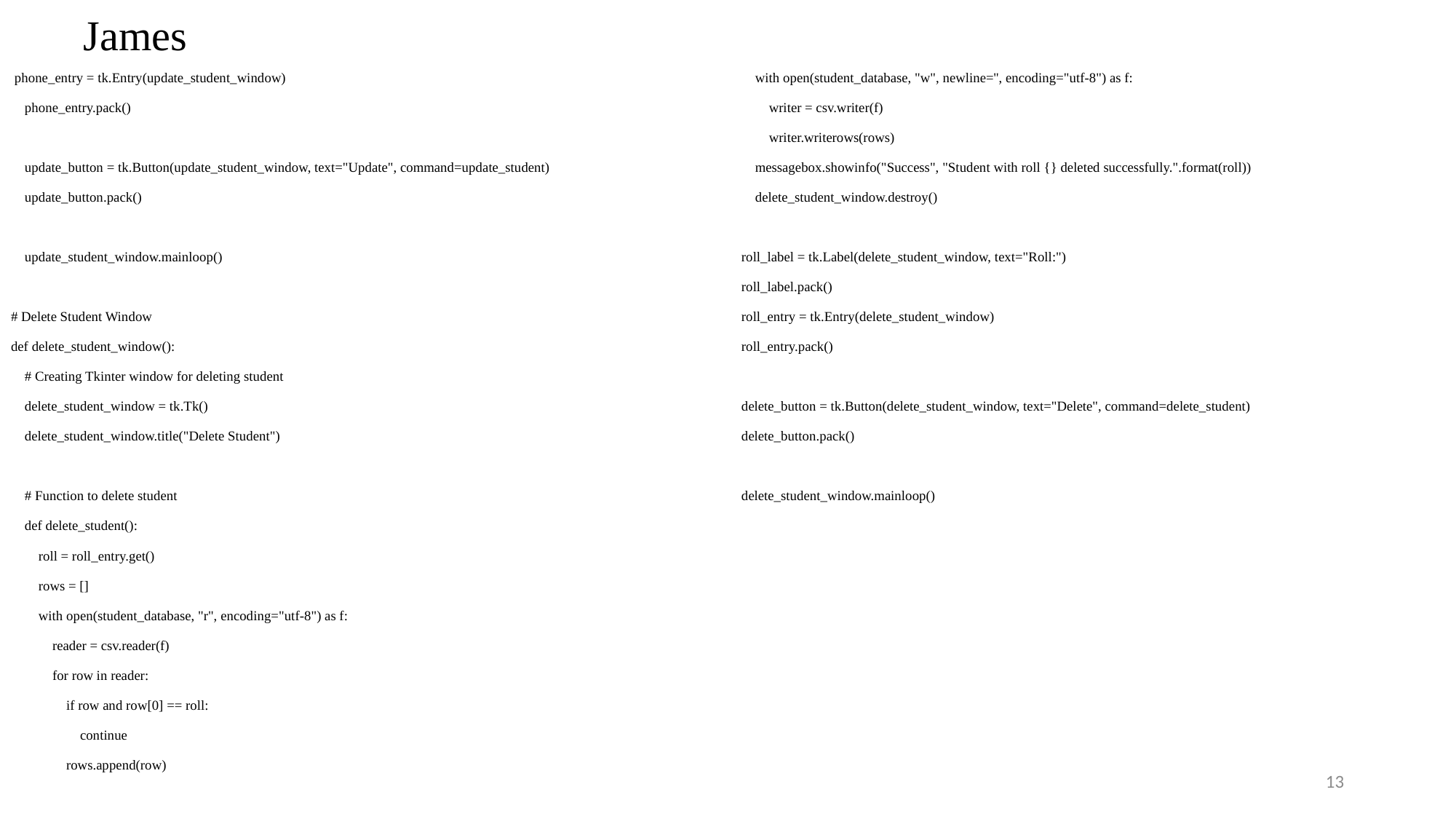

# James
 phone_entry = tk.Entry(update_student_window)
    phone_entry.pack()

    update_button = tk.Button(update_student_window, text="Update", command=update_student)
    update_button.pack()

    update_student_window.mainloop()

# Delete Student Window
def delete_student_window():
    # Creating Tkinter window for deleting student
    delete_student_window = tk.Tk()
    delete_student_window.title("Delete Student")

    # Function to delete student
    def delete_student():
        roll = roll_entry.get()
        rows = []
        with open(student_database, "r", encoding="utf-8") as f:
            reader = csv.reader(f)
            for row in reader:
                if row and row[0] == roll:
                    continue
                rows.append(row)
        with open(student_database, "w", newline='', encoding="utf-8") as f:
            writer = csv.writer(f)
            writer.writerows(rows)
        messagebox.showinfo("Success", "Student with roll {} deleted successfully.".format(roll))
        delete_student_window.destroy()

    roll_label = tk.Label(delete_student_window, text="Roll:")
    roll_label.pack()
    roll_entry = tk.Entry(delete_student_window)
    roll_entry.pack()

    delete_button = tk.Button(delete_student_window, text="Delete", command=delete_student)
    delete_button.pack()

    delete_student_window.mainloop()
13